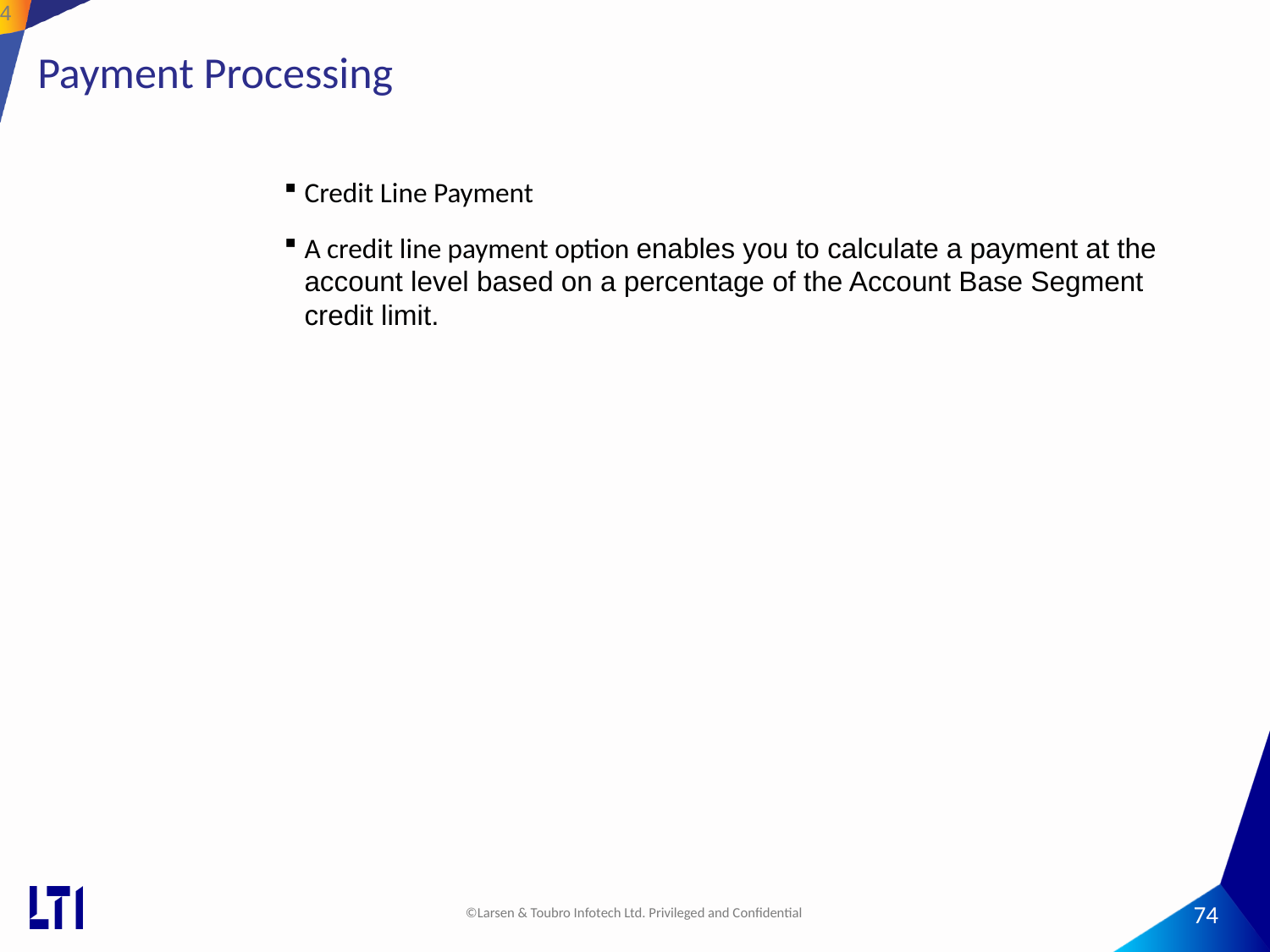

74
# Payment Processing
Credit Line Payment
A credit line payment option enables you to calculate a payment at the account level based on a percentage of the Account Base Segment credit limit.